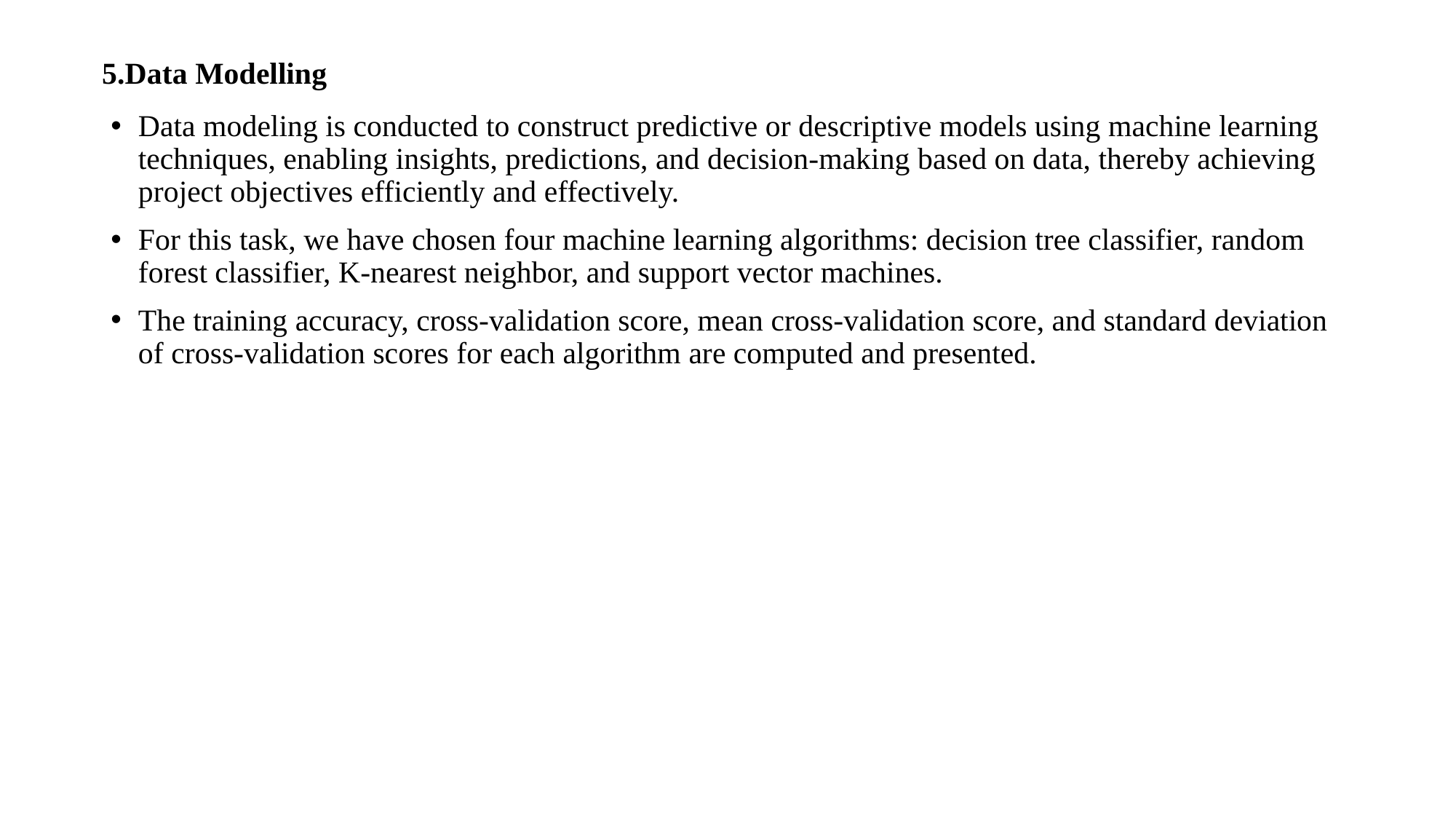

# 5.Data Modelling
Data modeling is conducted to construct predictive or descriptive models using machine learning techniques, enabling insights, predictions, and decision-making based on data, thereby achieving project objectives efficiently and effectively.
For this task, we have chosen four machine learning algorithms: decision tree classifier, random forest classifier, K-nearest neighbor, and support vector machines.
The training accuracy, cross-validation score, mean cross-validation score, and standard deviation of cross-validation scores for each algorithm are computed and presented.